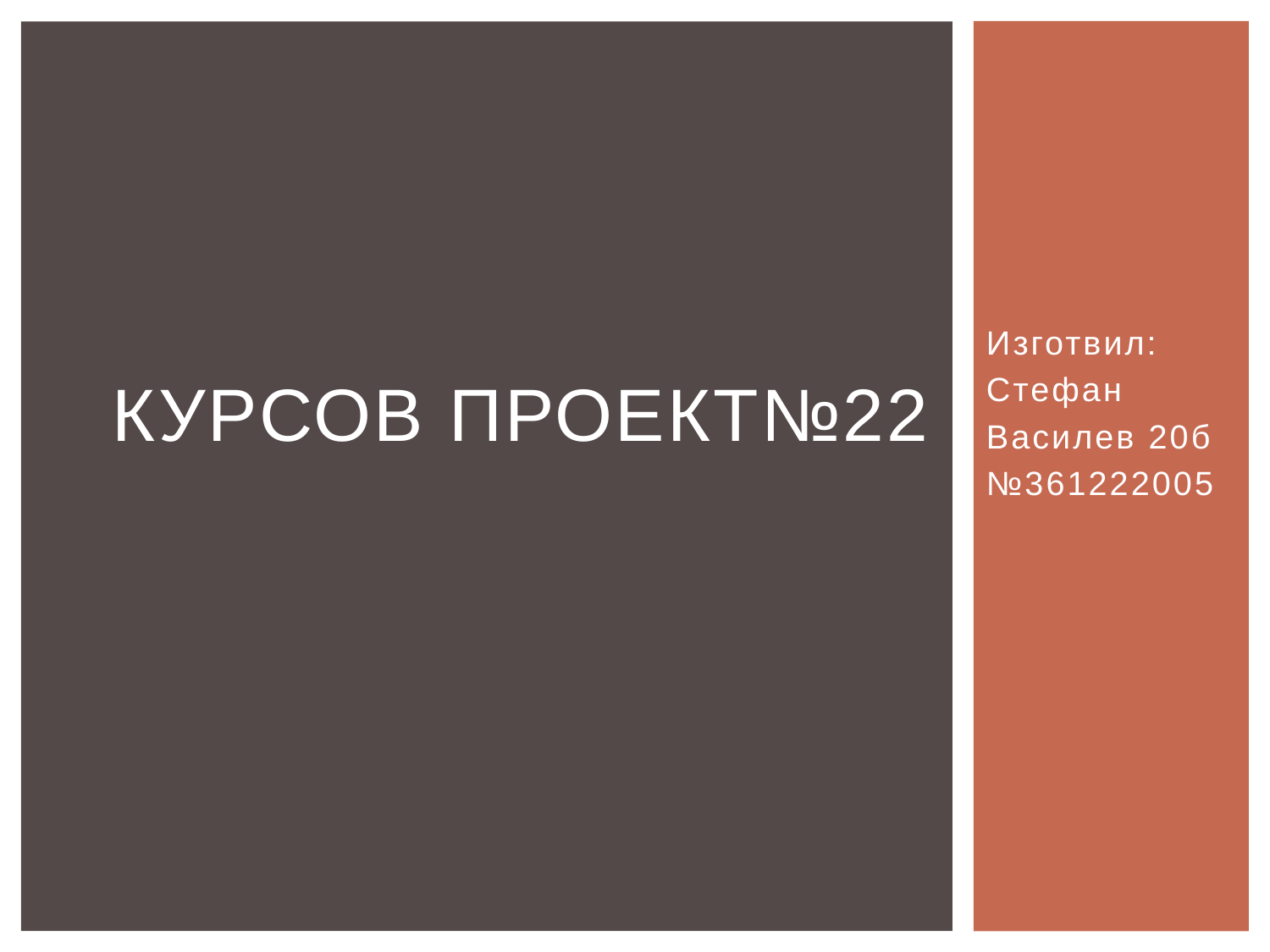

# Курсов проект№22
Изготвил:
Стефан
Василев 20б
№361222005